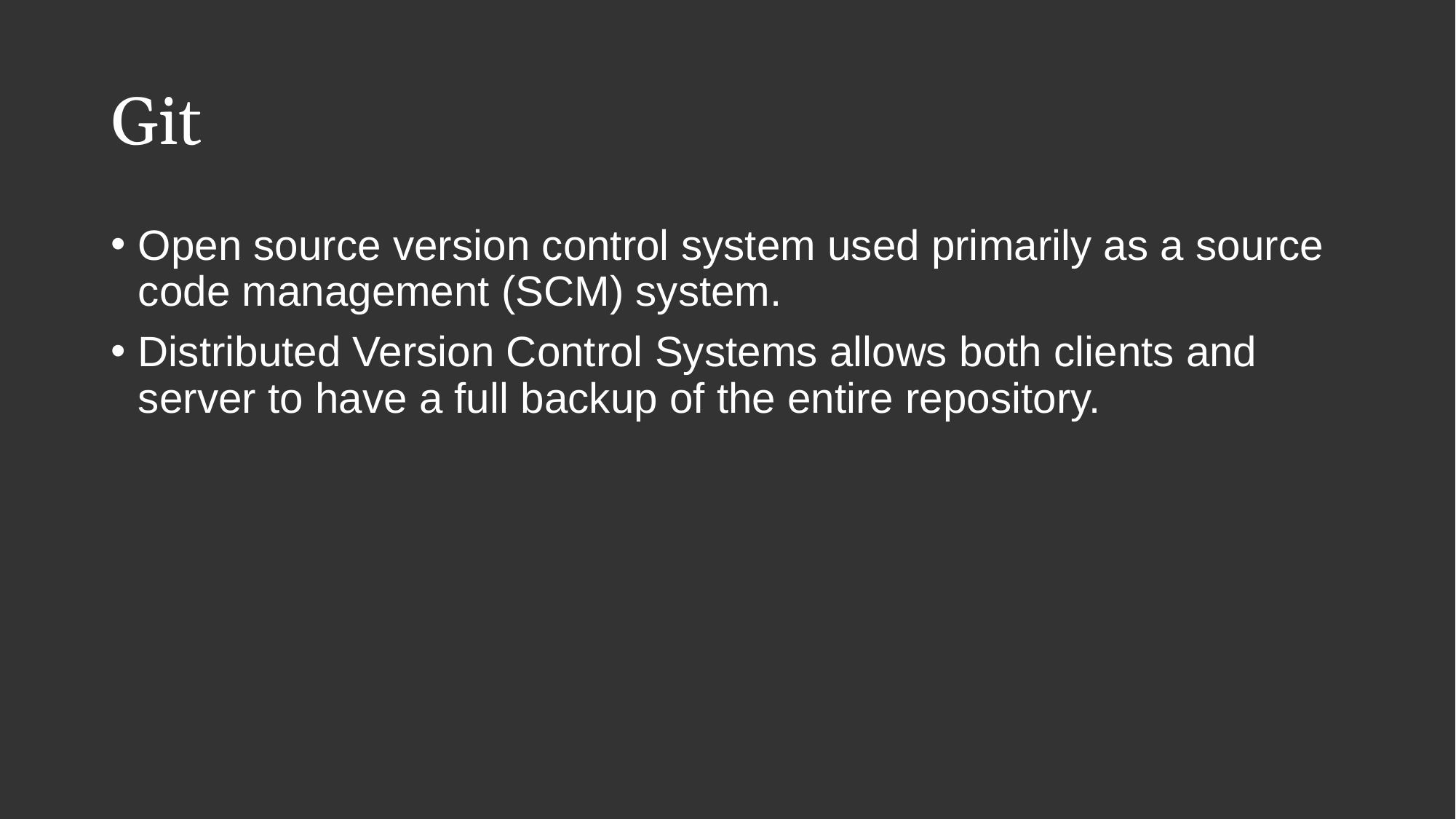

# Git
Open source version control system used primarily as a source code management (SCM) system.
Distributed Version Control Systems allows both clients and server to have a full backup of the entire repository.